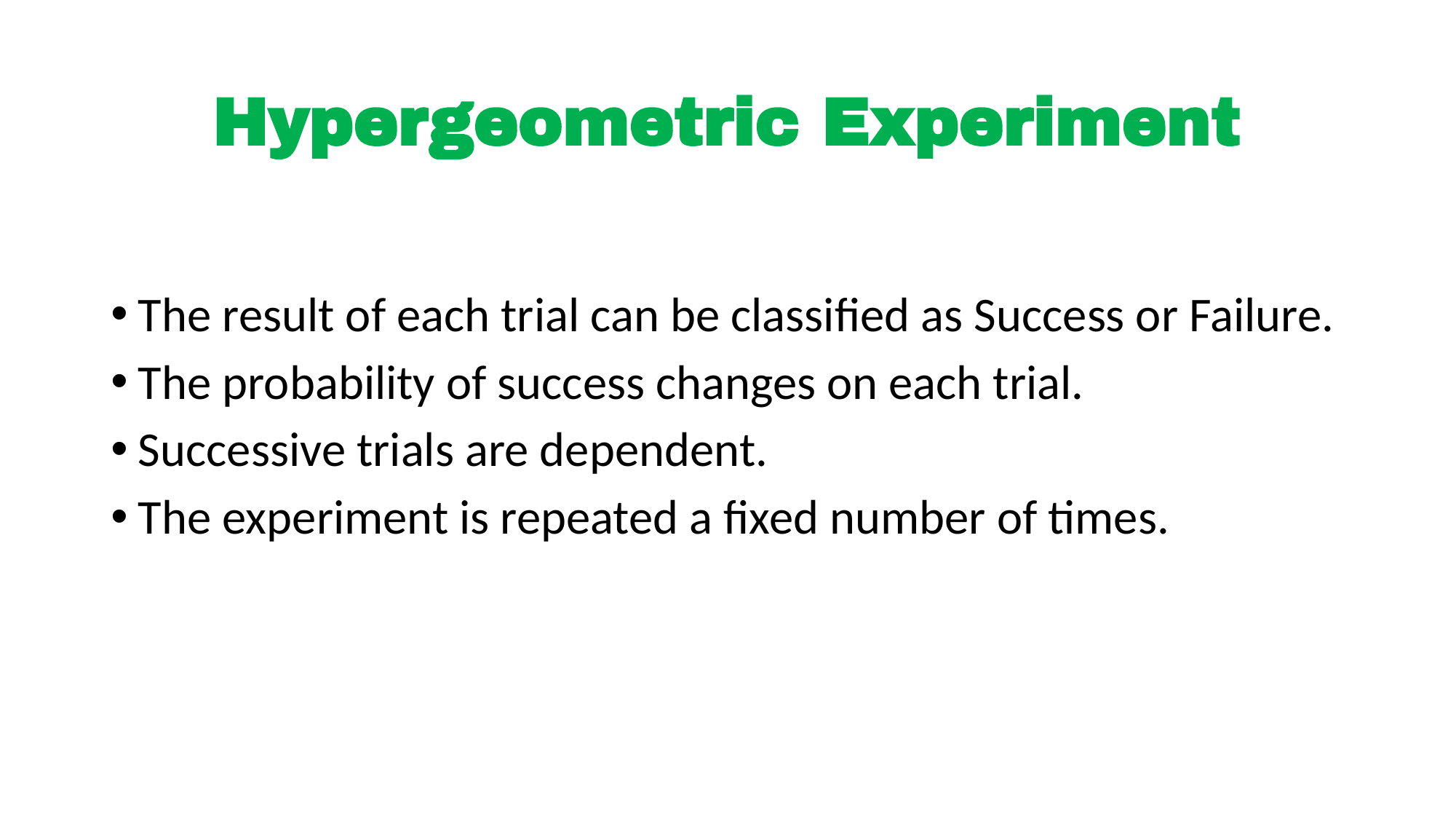

# Hypergeometric Experiment

The result of each trial can be classified as Success or Failure.
The probability of success changes on each trial.
Successive trials are dependent.
The experiment is repeated a fixed number of times.